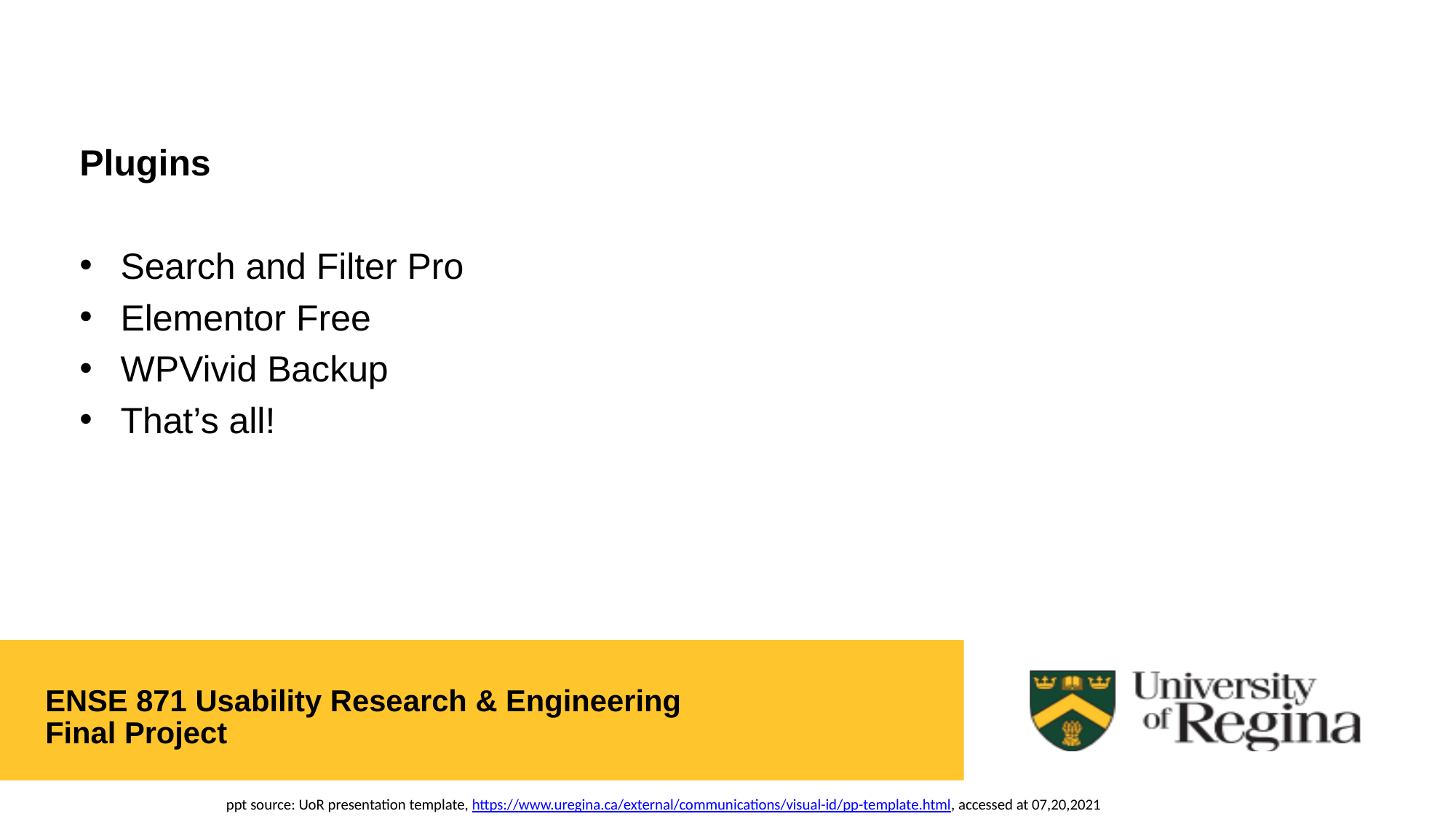

Plugins

Search and Filter Pro
Elementor Free
WPVivid Backup
That’s all!

ENSE 871 Usability Research & Engineering
Final Project

ppt source: UoR presentation template, https://www.uregina.ca/external/communications/visual-id/pp-template.html, accessed at 07,20,2021